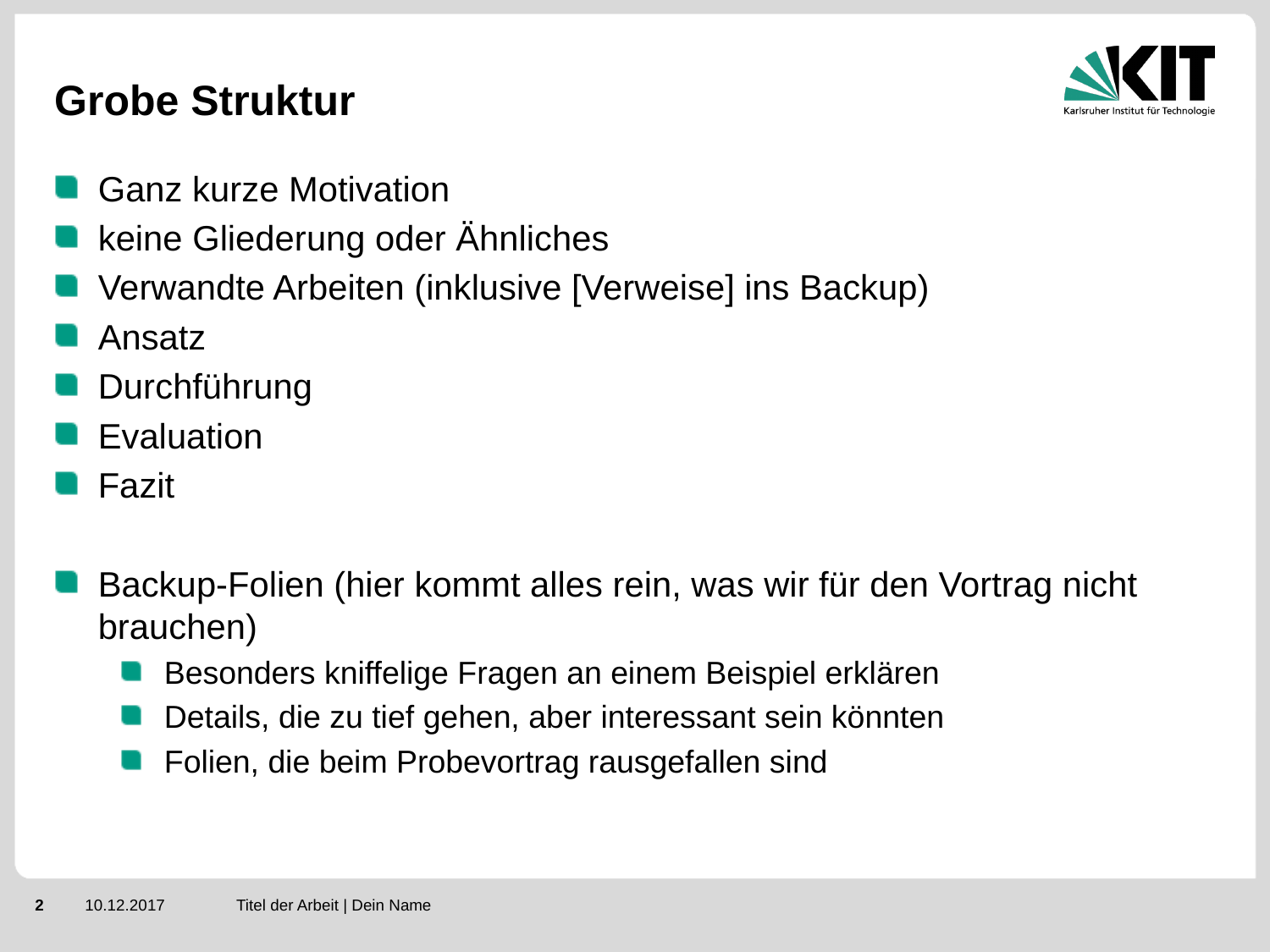

Grobe Struktur
Ganz kurze Motivation
keine Gliederung oder Ähnliches
Verwandte Arbeiten (inklusive [Verweise] ins Backup)
Ansatz
Durchführung
Evaluation
Fazit

Backup-Folien (hier kommt alles rein, was wir für den Vortrag nicht brauchen)
Besonders kniffelige Fragen an einem Beispiel erklären
Details, die zu tief gehen, aber interessant sein könnten
Folien, die beim Probevortrag rausgefallen sind
Titel der Arbeit | Dein Name